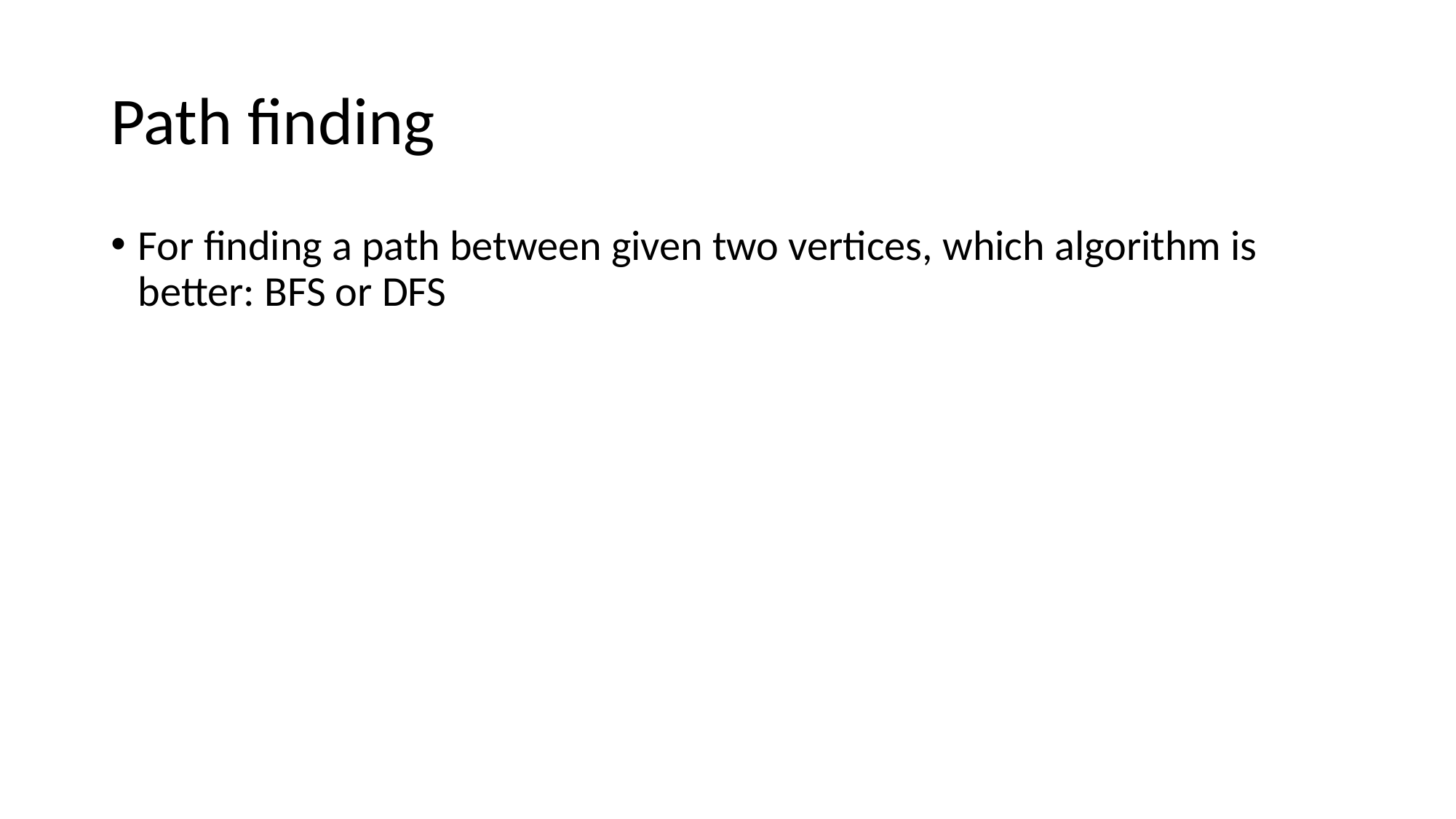

# Path finding
For finding a path between given two vertices, which algorithm is better: BFS or DFS